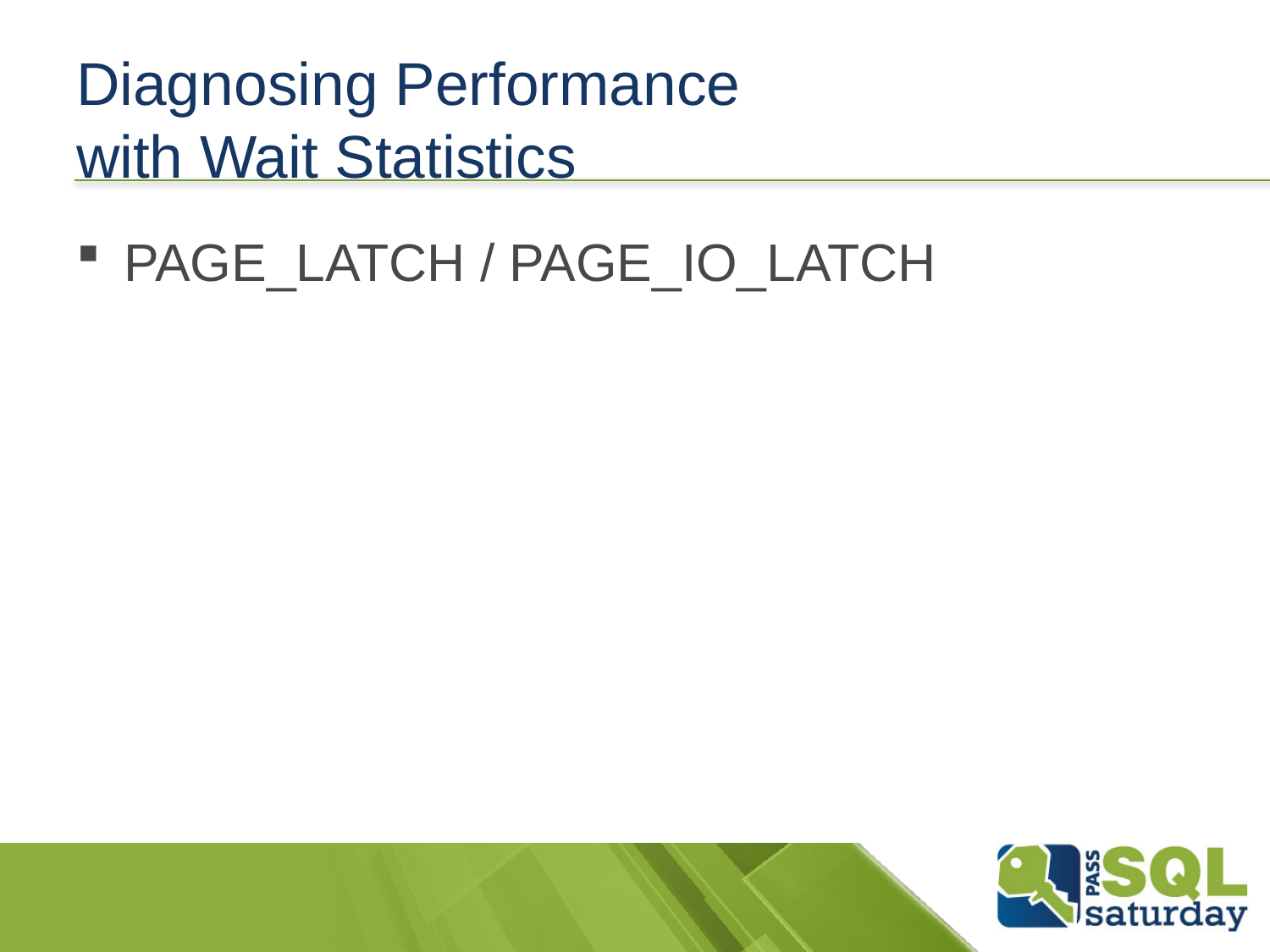

# Diagnosing Performance with Wait Statistics
PAGE_LATCH / PAGE_IO_LATCH